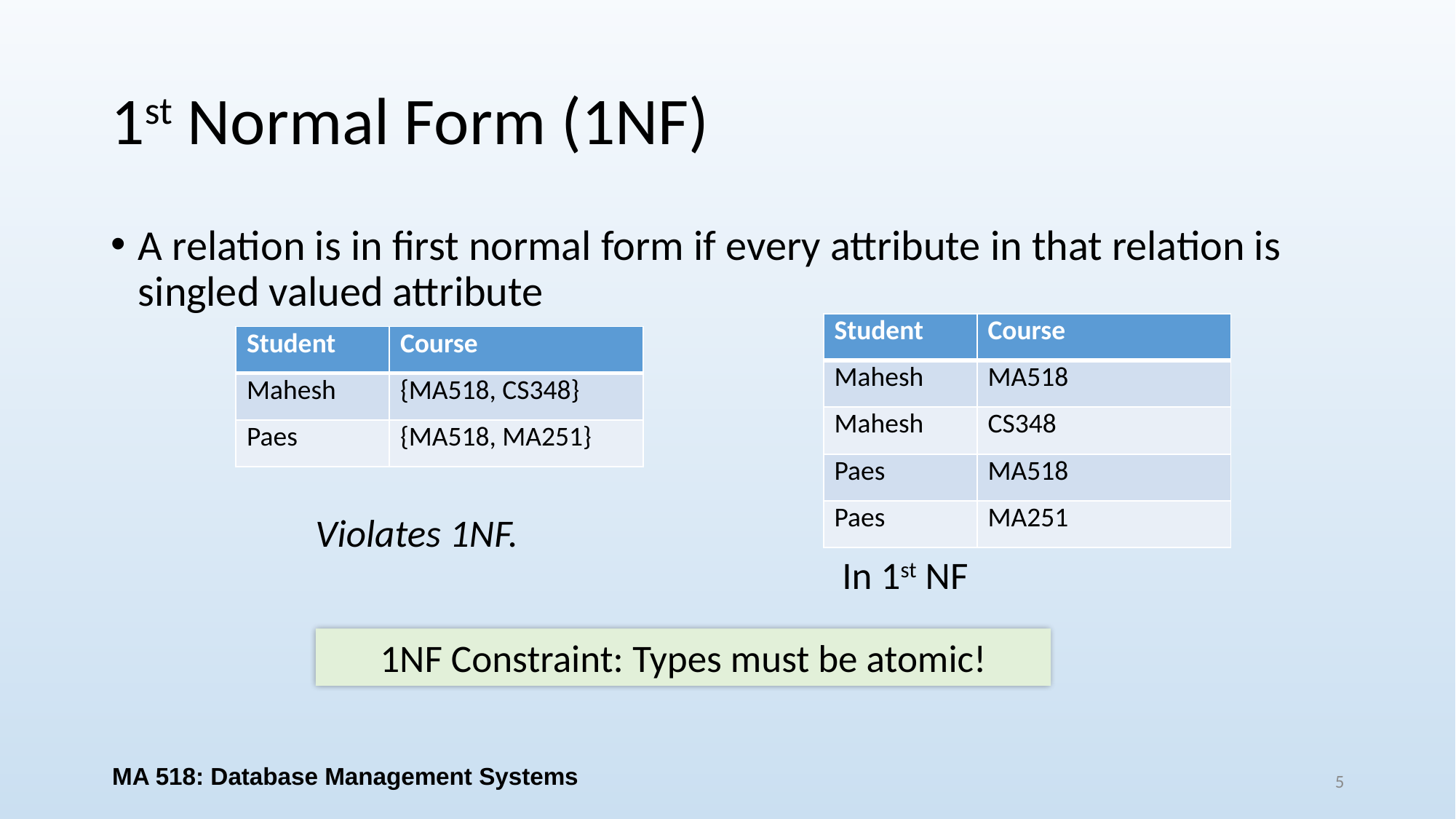

# 1st Normal Form (1NF)
A relation is in first normal form if every attribute in that relation is singled valued attribute
| Student | Course |
| --- | --- |
| Mahesh | MA518 |
| Mahesh | CS348 |
| Paes | MA518 |
| Paes | MA251 |
| Student | Course |
| --- | --- |
| Mahesh | {MA518, CS348} |
| Paes | {MA518, MA251} |
Violates 1NF.
In 1st NF
1NF Constraint: Types must be atomic!
MA 518: Database Management Systems
5